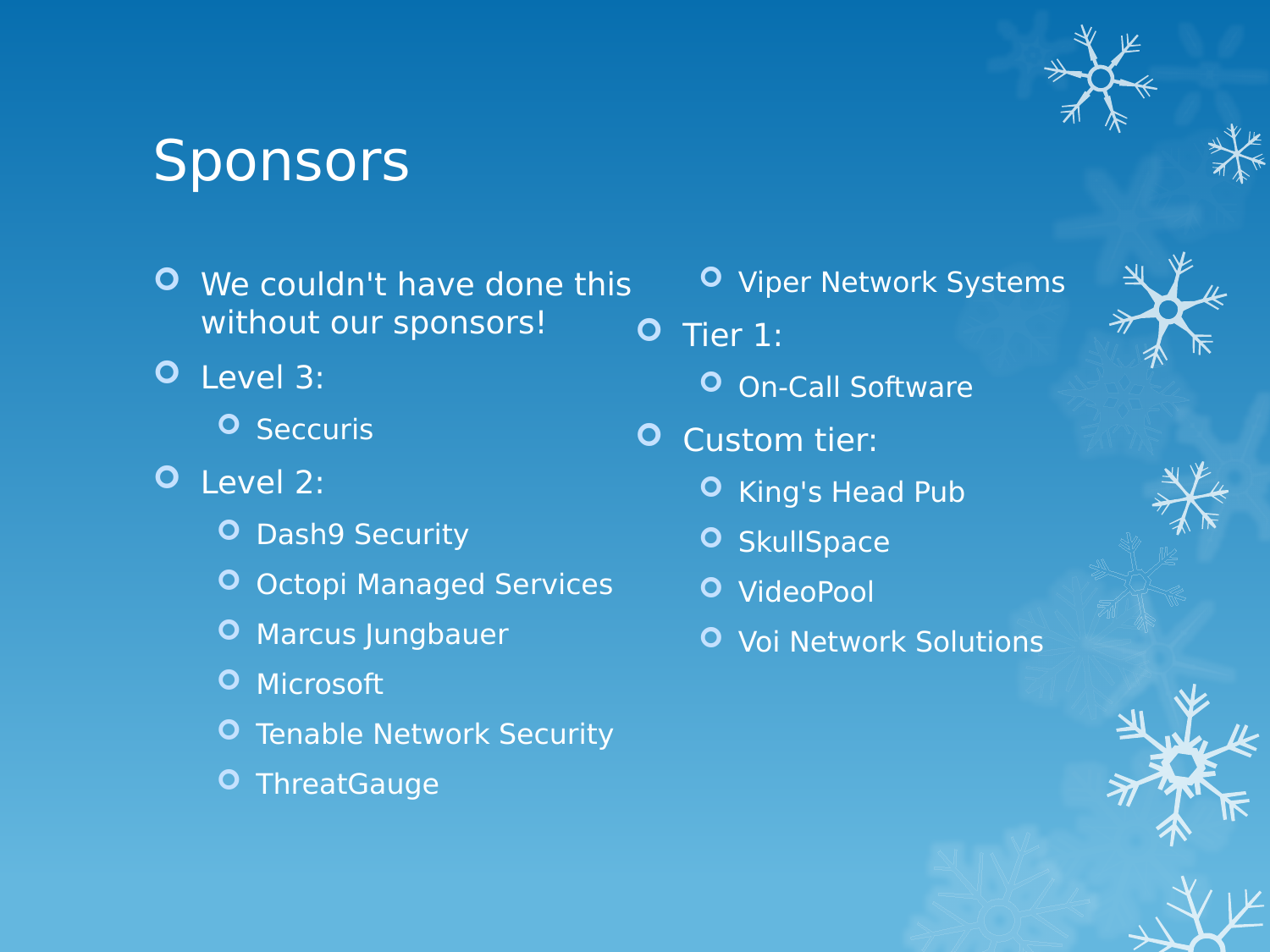

# Sponsors
We couldn't have done this without our sponsors!
Level 3:
Seccuris
Level 2:
Dash9 Security
Octopi Managed Services
Marcus Jungbauer
Microsoft
Tenable Network Security
ThreatGauge
Viper Network Systems
Tier 1:
On-Call Software
Custom tier:
King's Head Pub
SkullSpace
VideoPool
Voi Network Solutions